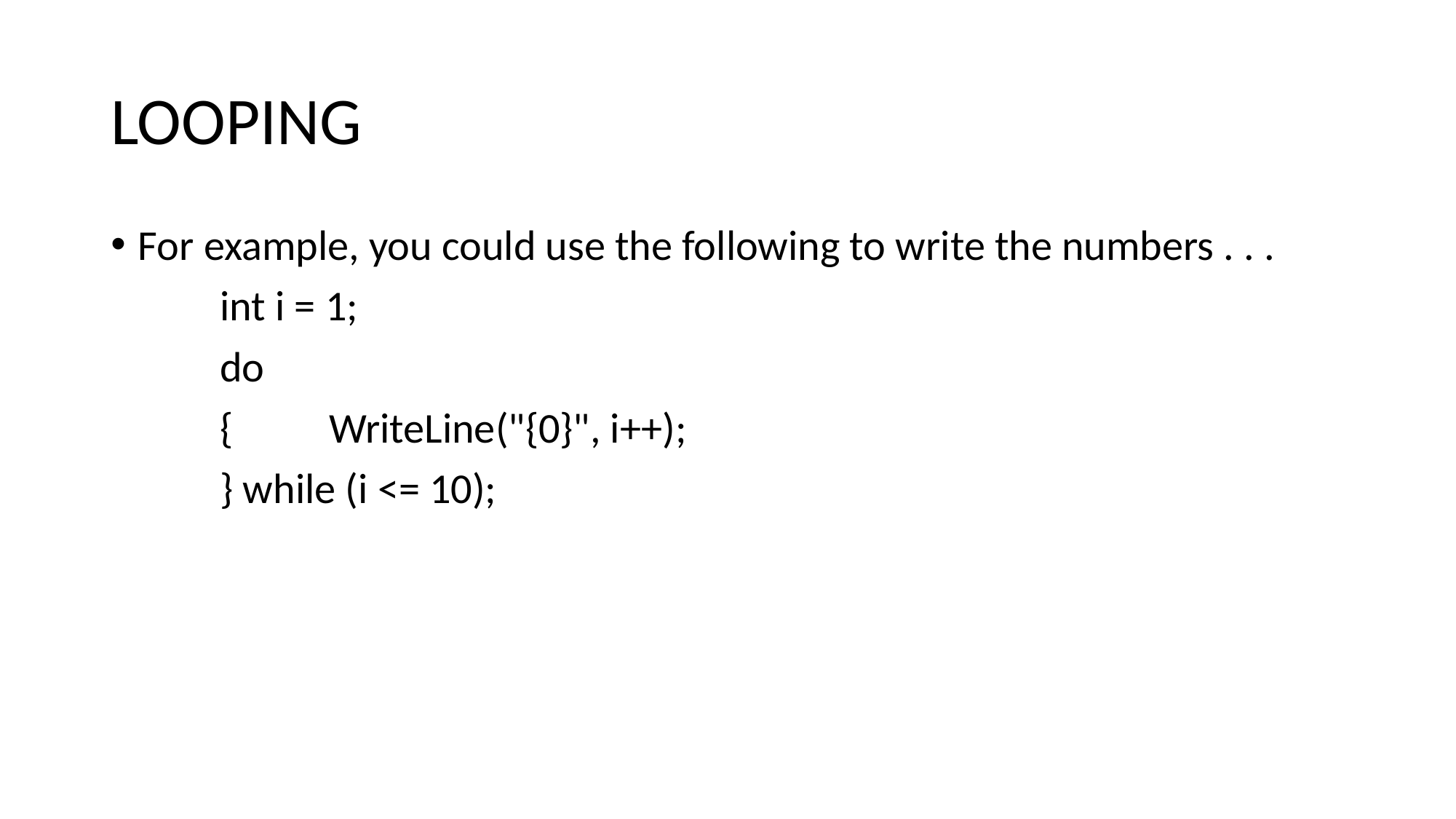

# LOOPING
For example, you could use the following to write the numbers . . .
	int i = 1;
	do
	{	WriteLine("{0}", i++);
	} while (i <= 10);